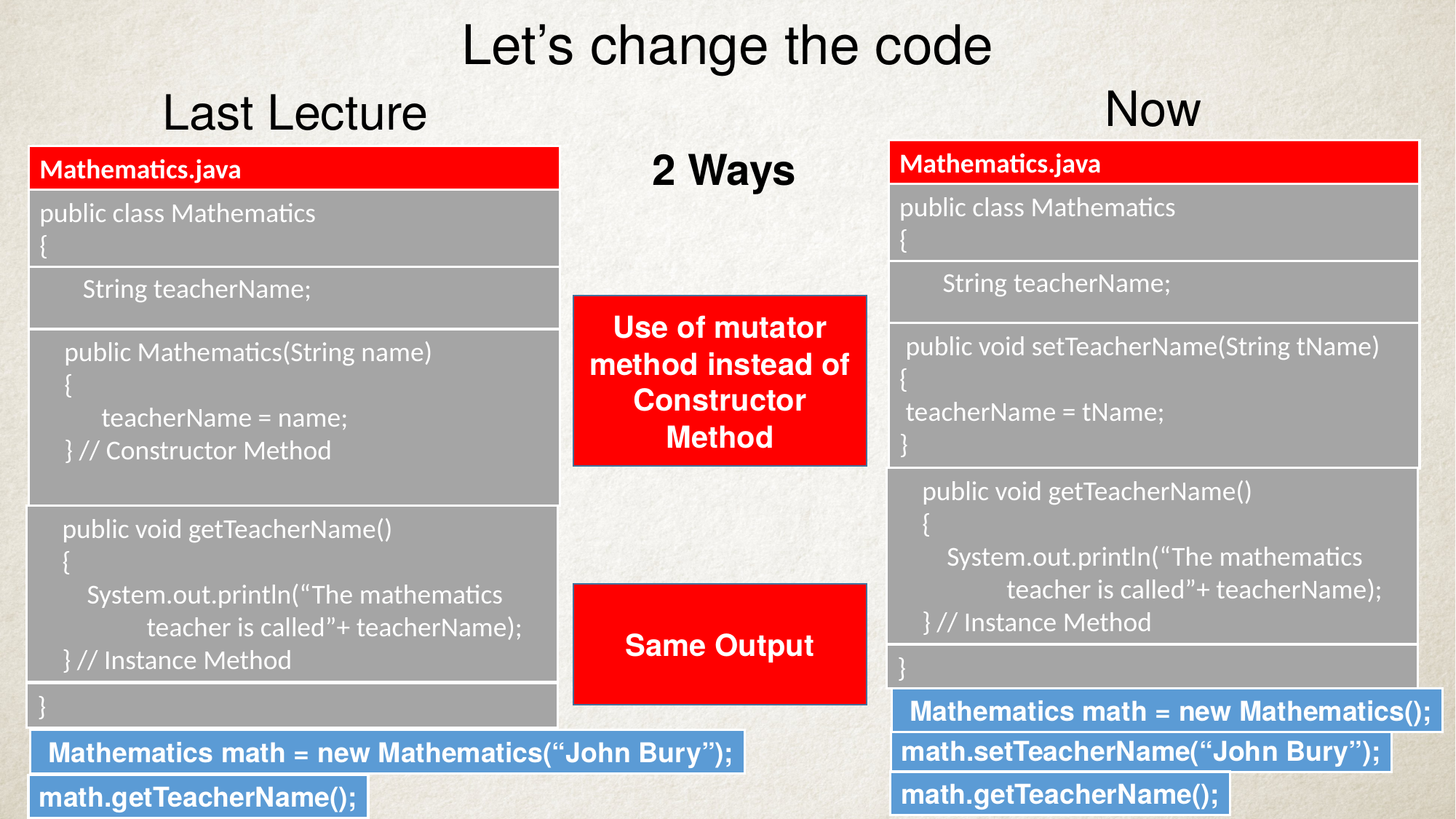

Let’s change the code
Now
Last Lecture
2 Ways
Mathematics.java
Mathematics.java
public class Mathematics
{
public class Mathematics
{
       String teacherName;
       String teacherName;
Use of mutator method instead of Constructor Method
 public void setTeacherName(String tName)
{
 teacherName = tName;
}
    public Mathematics(String name)
    {
          teacherName = name;
    } // Constructor Method
    public void getTeacherName()
    {
        System.out.println(“The mathematics 	teacher is called”+ teacherName);
    } // Instance Method
    public void getTeacherName()
    {
        System.out.println(“The mathematics 	teacher is called”+ teacherName);
    } // Instance Method
Same Output
}
}
 Mathematics math = new Mathematics();
math.setTeacherName(“John Bury”);
 Mathematics math = new Mathematics(“John Bury”);
math.getTeacherName();
math.getTeacherName();